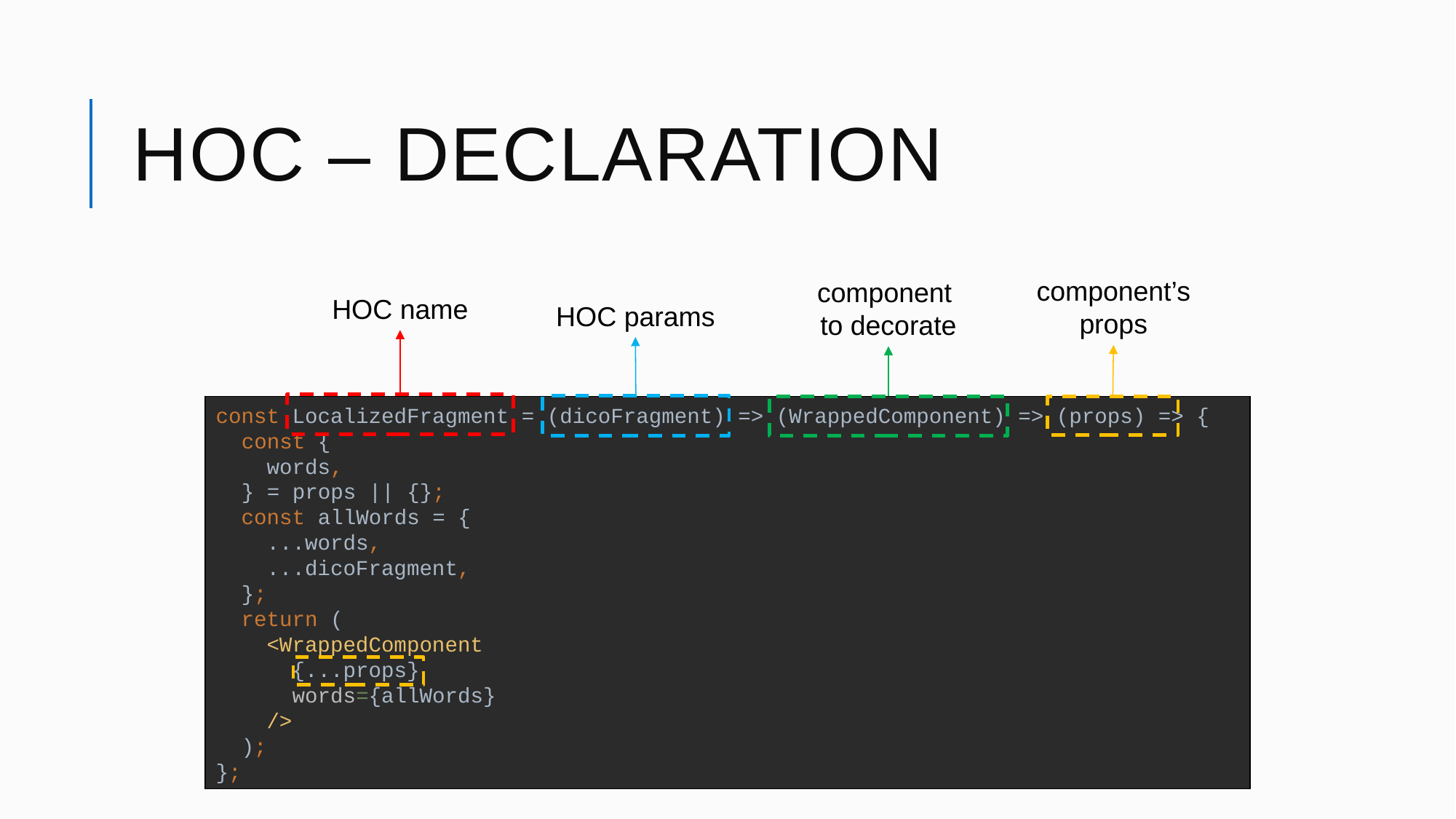

# HOC – Declaration
component’s props
component
to decorate
HOC name
HOC params
const LocalizedFragment = (dicoFragment) => (WrappedComponent) => (props) => {
  const {
    words,
  } = props || {};
  const allWords = {
    ...words,
    ...dicoFragment,
  };
  return (
    <WrappedComponent
      {...props}
      words={allWords}
    />
  );
};